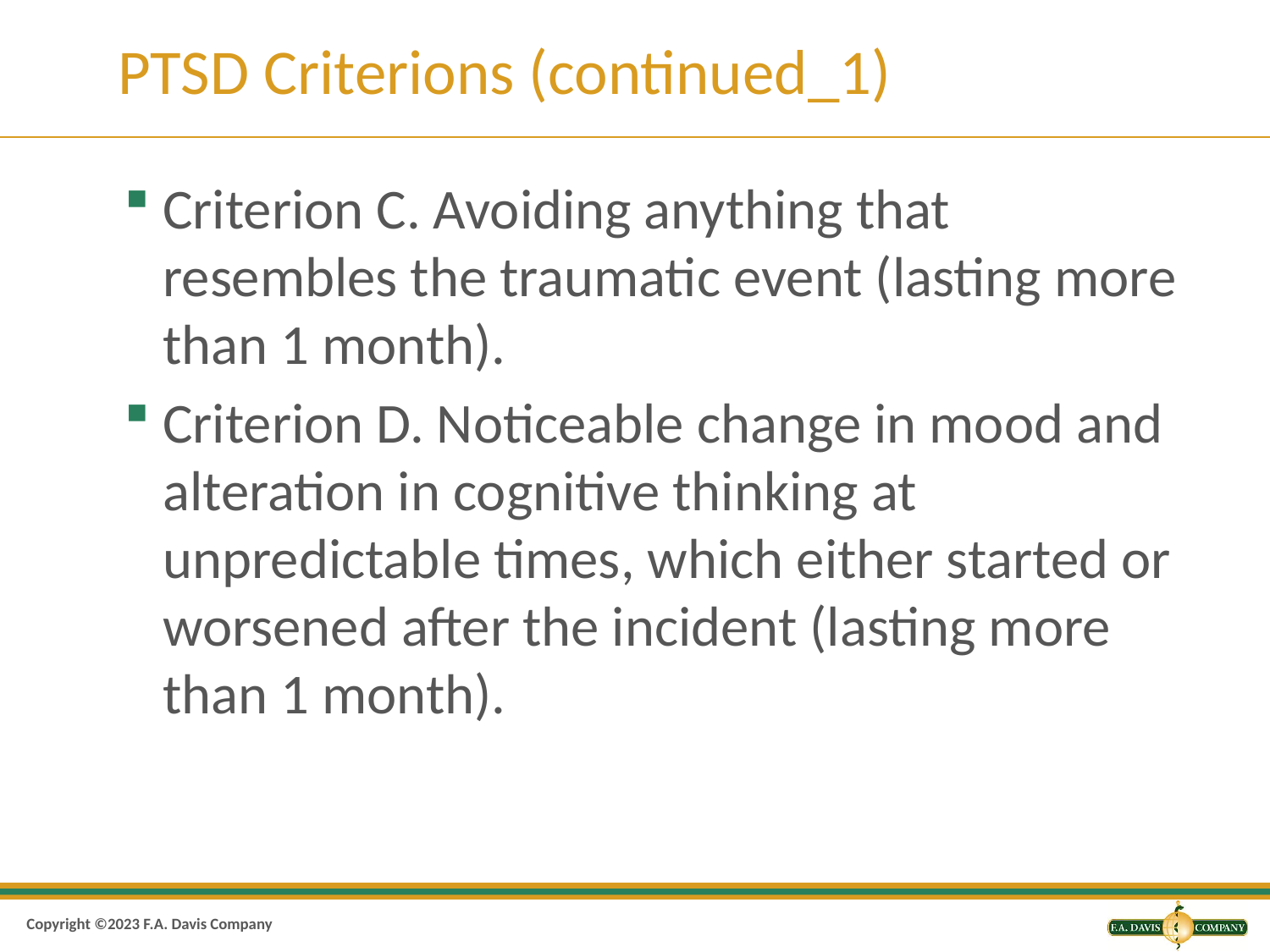

# PTSD Criterions (continued_1)
Criterion C. Avoiding anything that resembles the traumatic event (lasting more than 1 month).
Criterion D. Noticeable change in mood and alteration in cognitive thinking at unpredictable times, which either started or worsened after the incident (lasting more than 1 month).